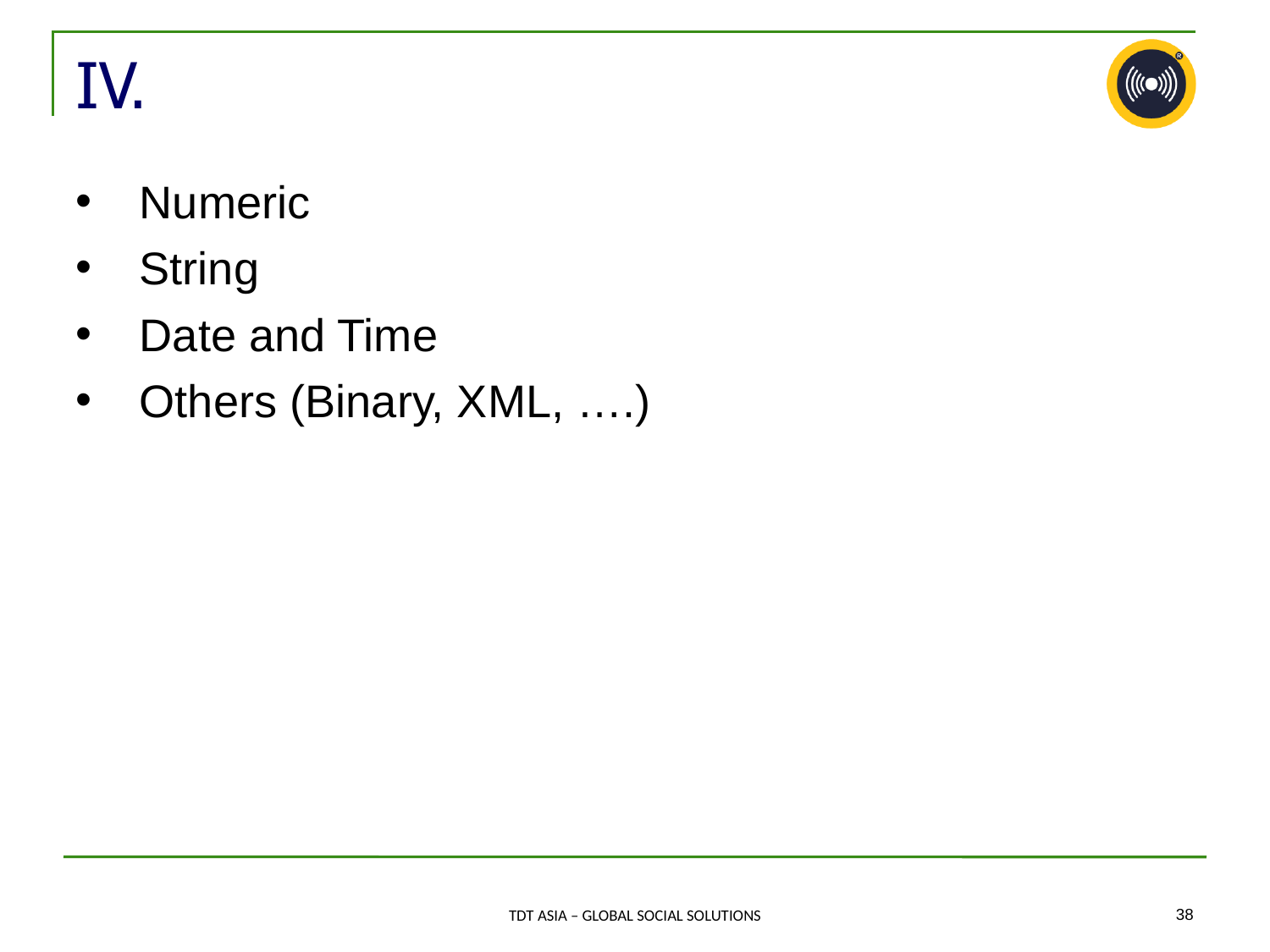

# IV.
Numeric
String
Date and Time
Others (Binary, XML, ….)
38
TDT ASIA – GLOBAL SOCIAL SOLUTIONS